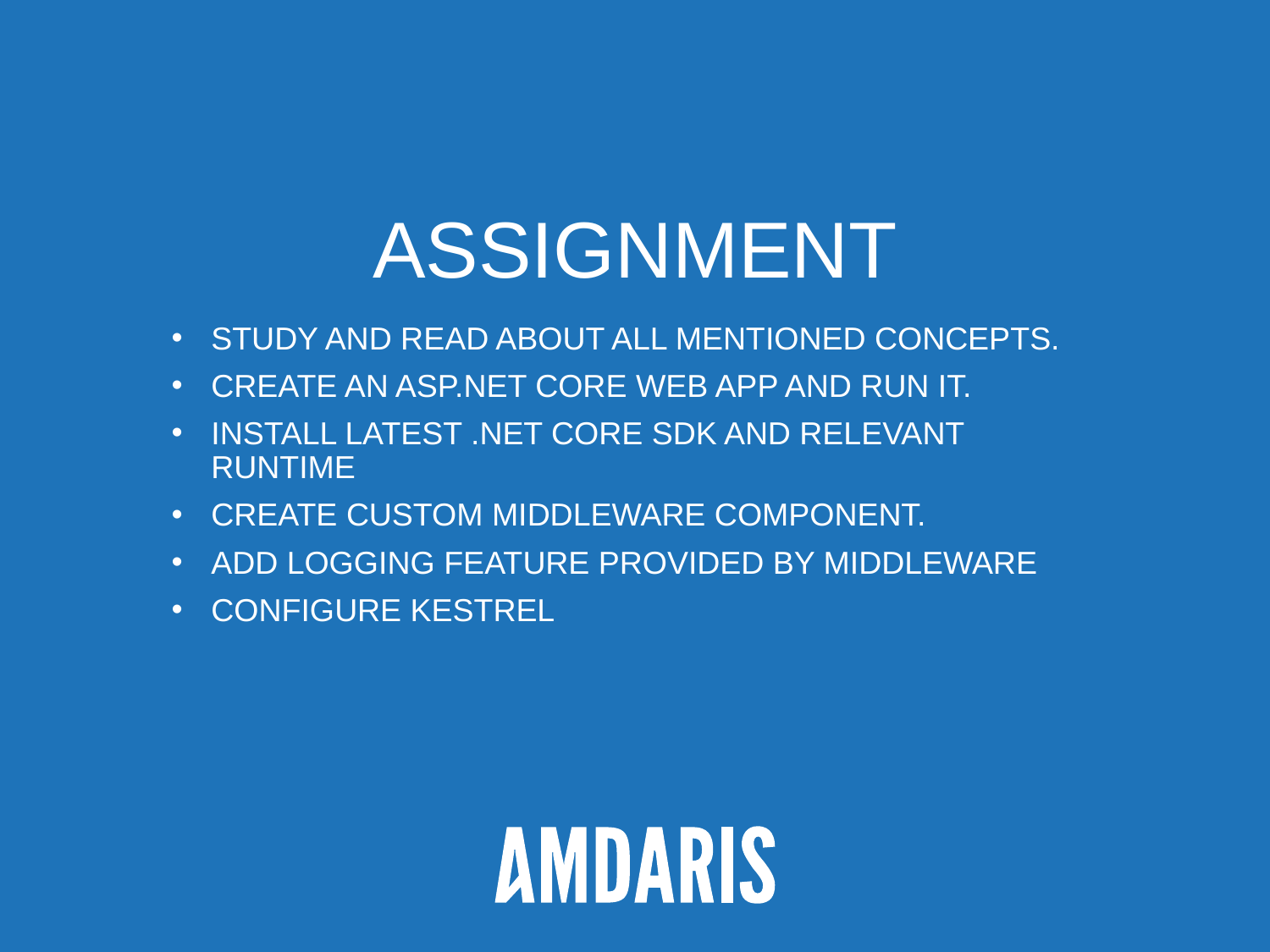

# Assignment
Study and read about all mentioned concepts.
Create an ASP.NET Core web app and run it.
Install latest .NET Core SDK and relevant Runtime
Create custom middleware component.
Add Logging feature provided by middleware
Configure Kestrel